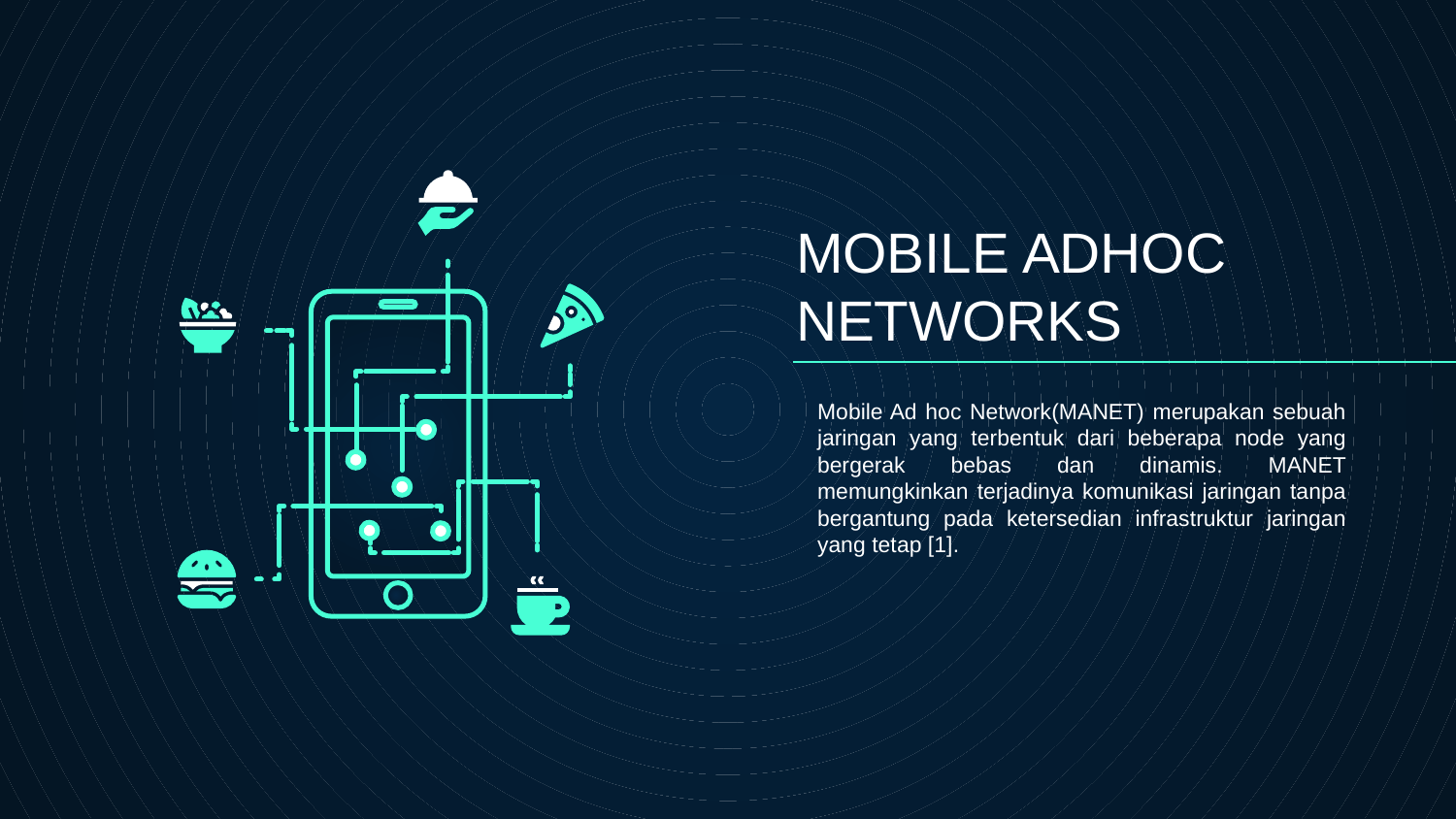

# MOBILE ADHOC NETWORKS

	Mobile Ad hoc Network(MANET) merupakan sebuah jaringan yang terbentuk dari beberapa node yang bergerak bebas dan dinamis. MANET memungkinkan terjadinya komunikasi jaringan tanpa bergantung pada ketersedian infrastruktur jaringan yang tetap [1].